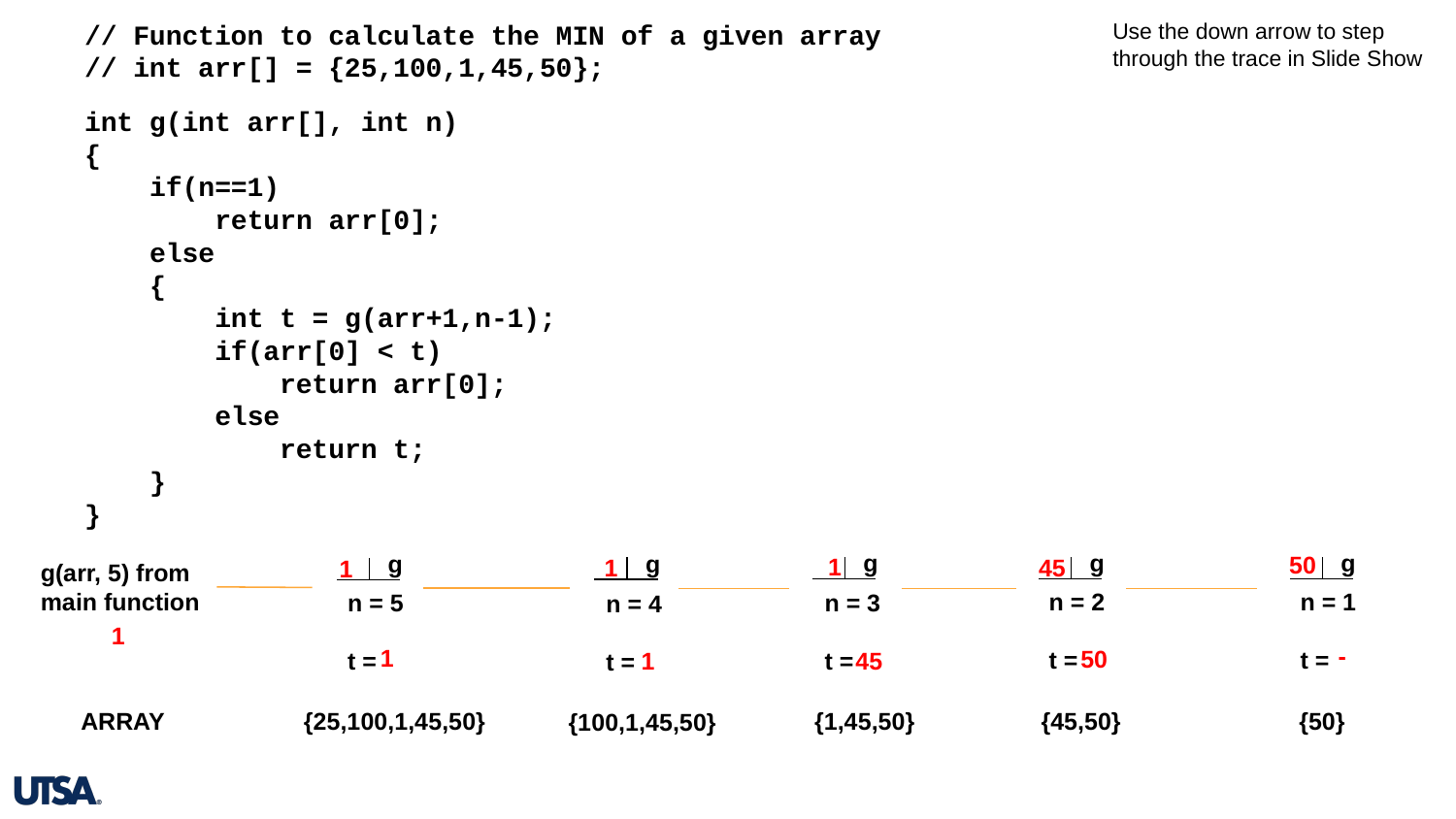

// Function to calculate the MIN of a given array
// int arr[] = {25,100,1,45,50};
Use the down arrow to step through the trace in Slide Show

int g(int arr[], int n)
{
    if(n==1)
        return arr[0];
    else
    {
        int t = g(arr+1,n-1);
        if(arr[0] < t)
            return arr[0];
        else
            return t;
    }
}
g
g
g
g
45
g(arr, 5) from main function
g
50
1
1
1
n = 2

t =
n = 1

t =
n = 5

t =
n = 3

t =
n = 4

t =
1
45
50
-
1
1
ARRAY
{45,50}
{50}
{25,100,1,45,50}
{1,45,50}
{100,1,45,50}